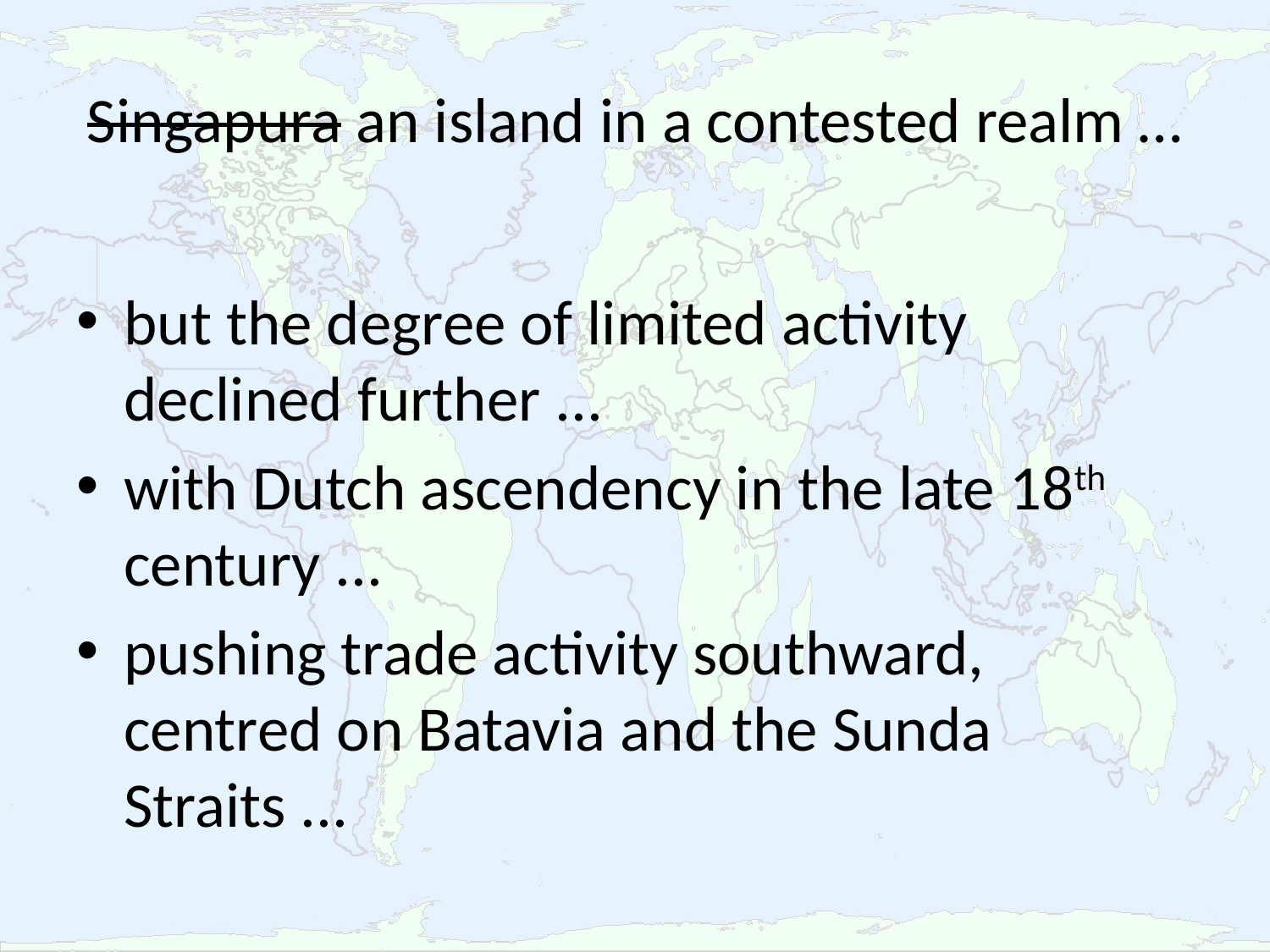

# Singapura an island in a contested realm …

but the degree of limited activity declined further ...
with Dutch ascendency in the late 18th century ...
pushing trade activity southward, centred on Batavia and the Sunda Straits ...